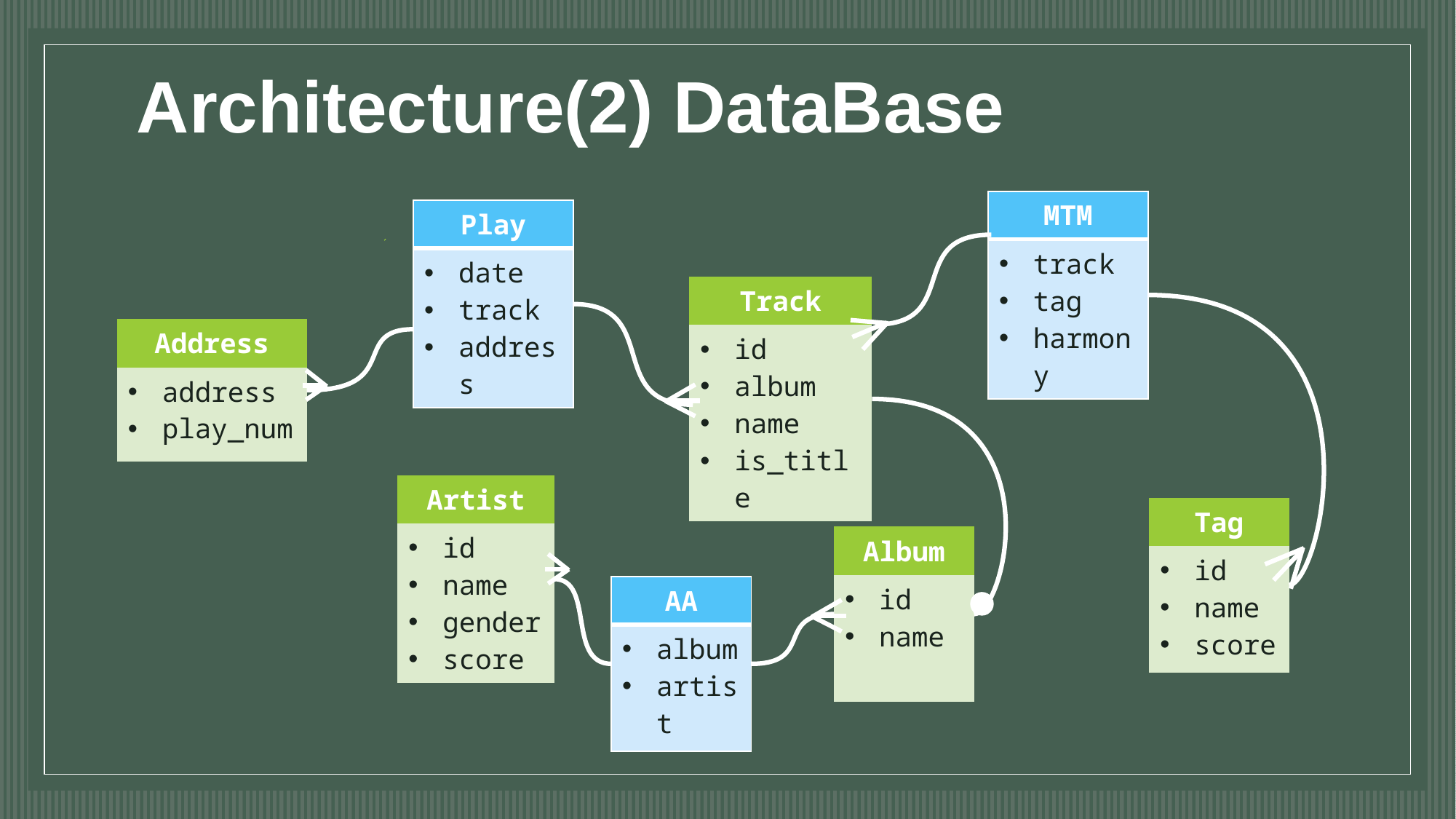

# Architecture(2) DataBase
| MTM |
| --- |
| track tag harmony |
| Play |
| --- |
| date track address |
| Track |
| --- |
| id album name is\_title |
| Address |
| --- |
| address play\_num |

| Artist |
| --- |
| id name gender score |
| Tag |
| --- |
| id name score |
| Album |
| --- |
| id name |
| AA |
| --- |
| album artist |